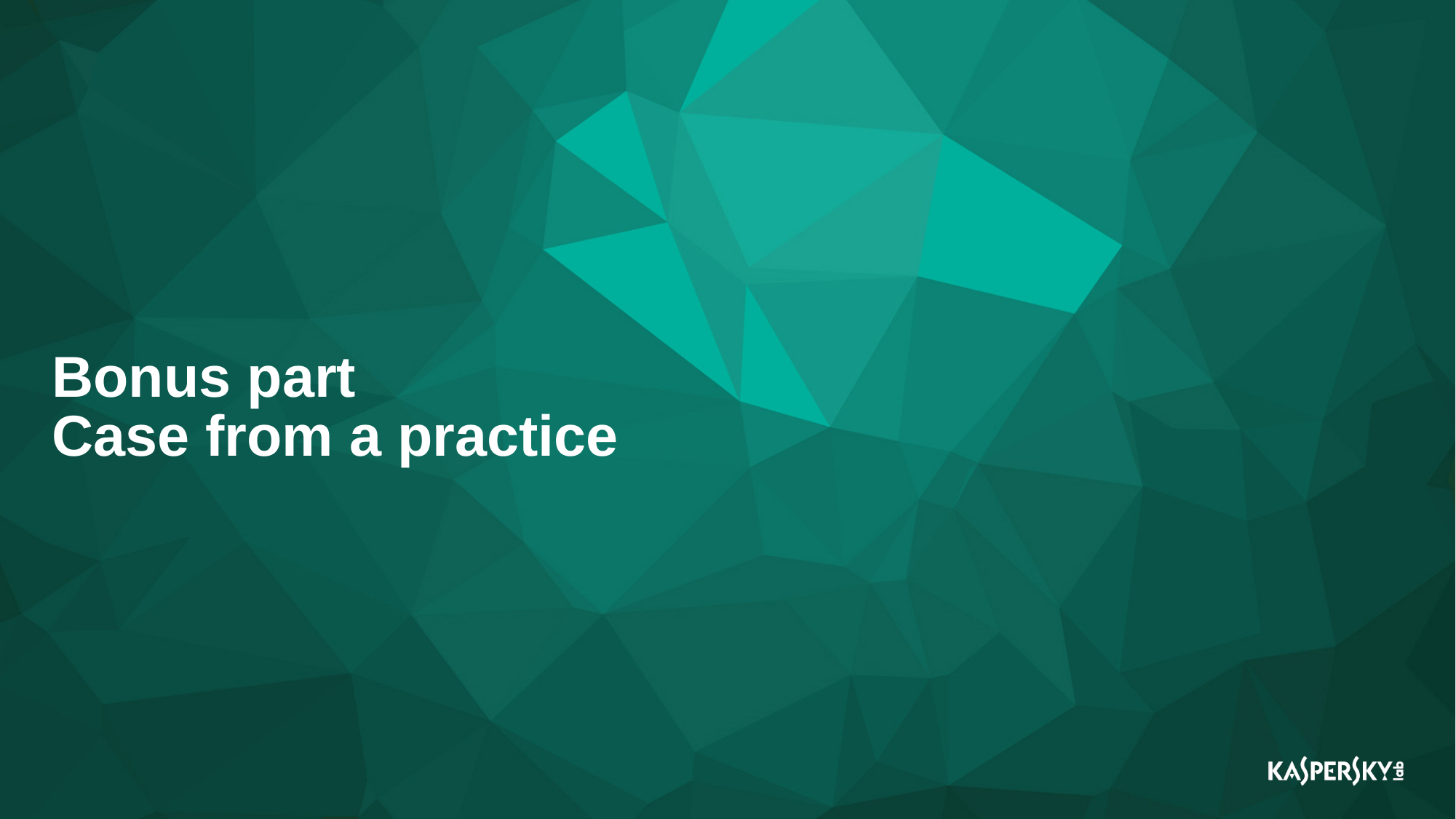

# Bonus part Case from a practice